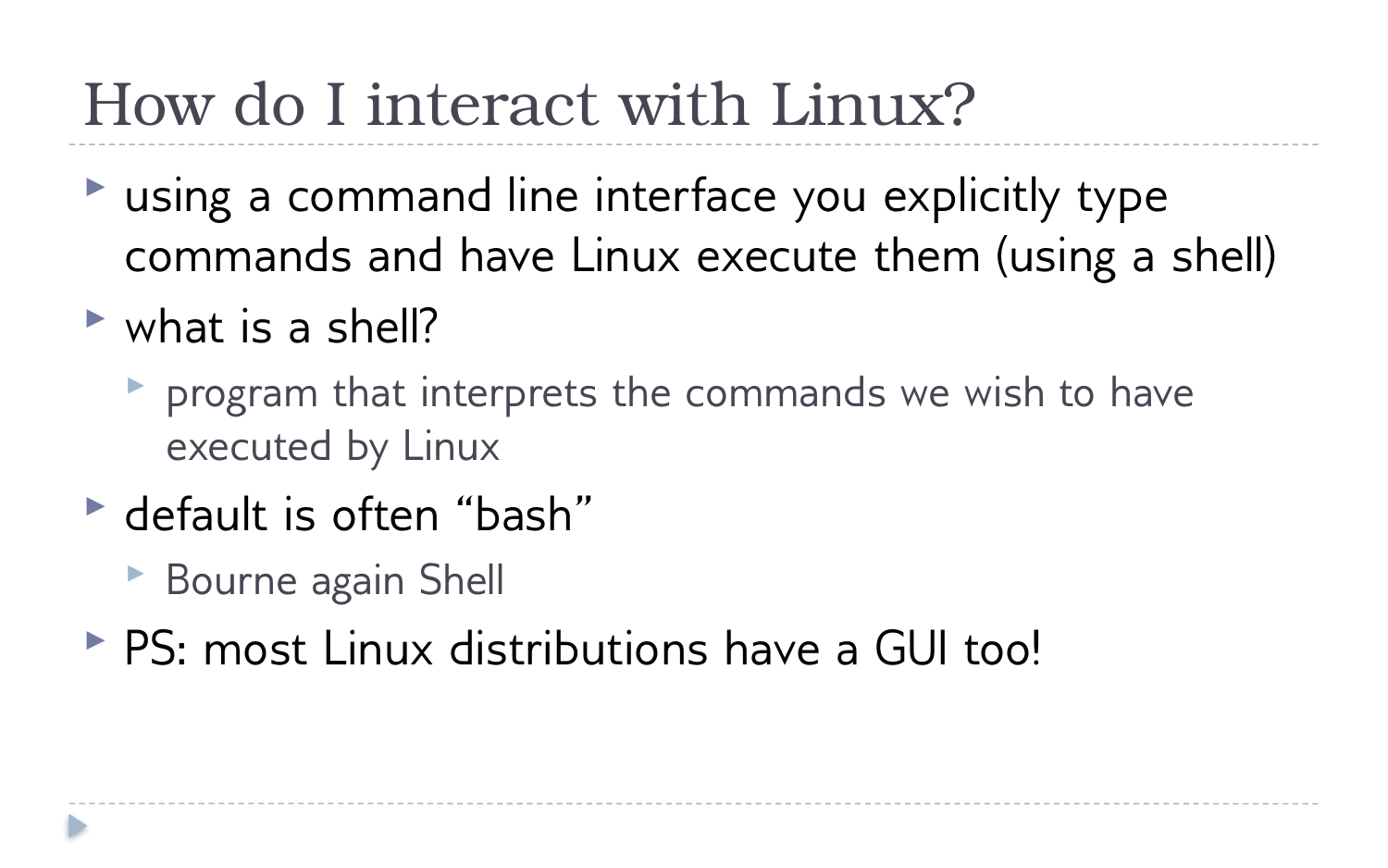

# How do I interact with Linux?
using a command line interface you explicitly type commands and have Linux execute them (using a shell)
what is a shell?
program that interprets the commands we wish to have executed by Linux
default is often “bash”
Bourne again Shell
PS: most Linux distributions have a GUI too!